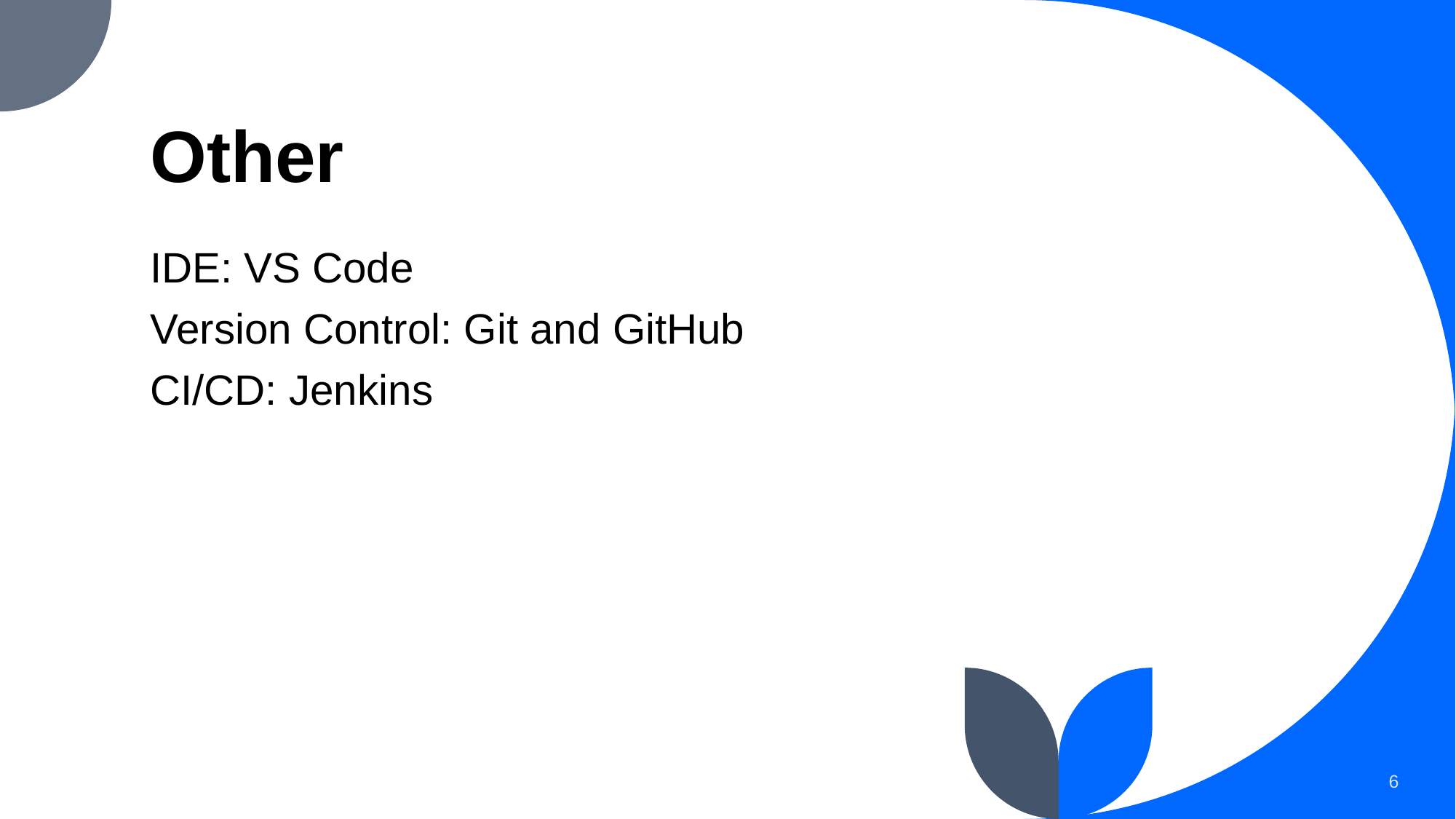

# Other
IDE: VS Code
Version Control: Git and GitHub
CI/CD: Jenkins
6